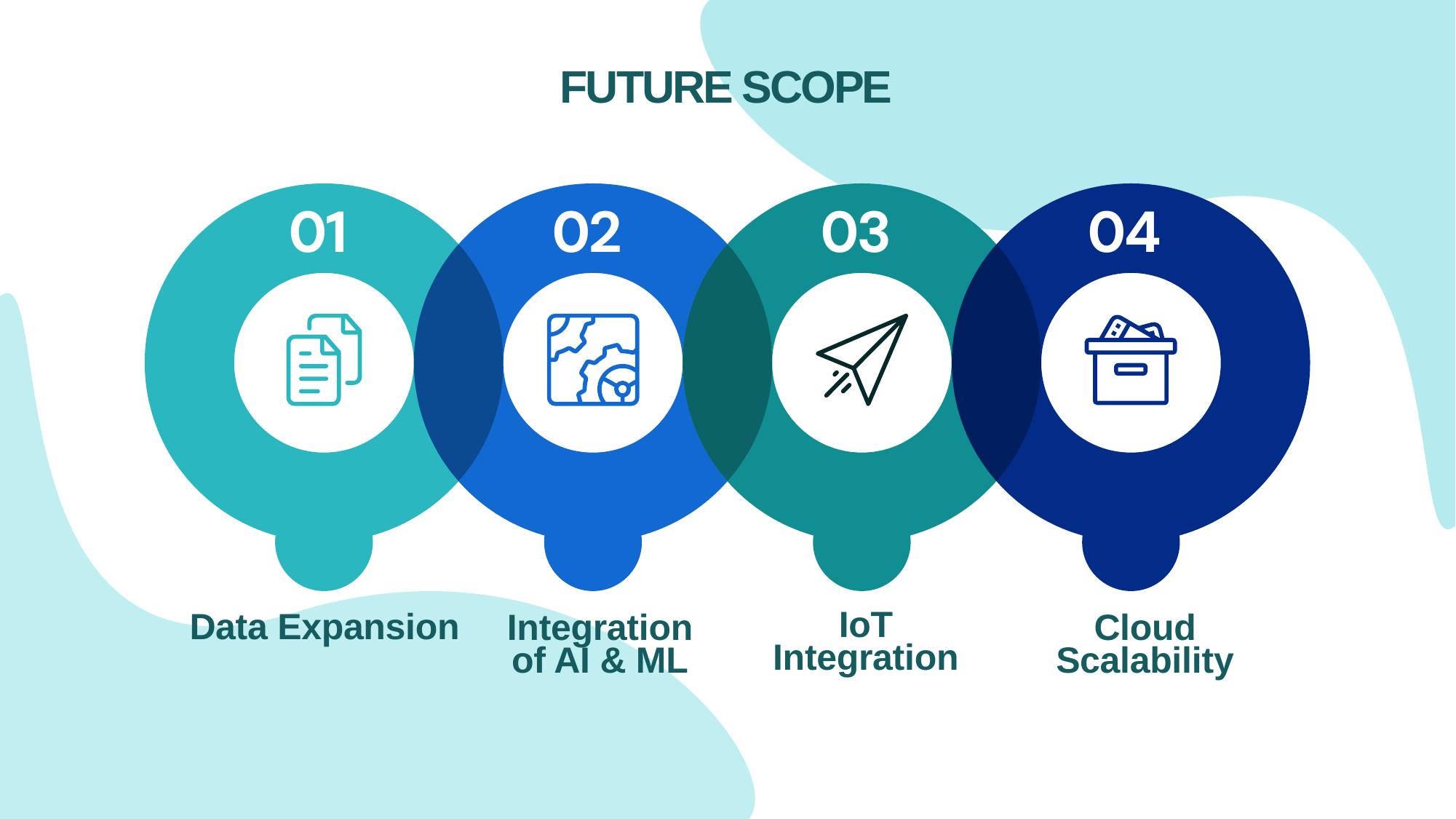

FUTURE SCOPE

02
03
04
01

IoT Integration
Integration of AI & ML
Cloud Scalability
Data Expansion